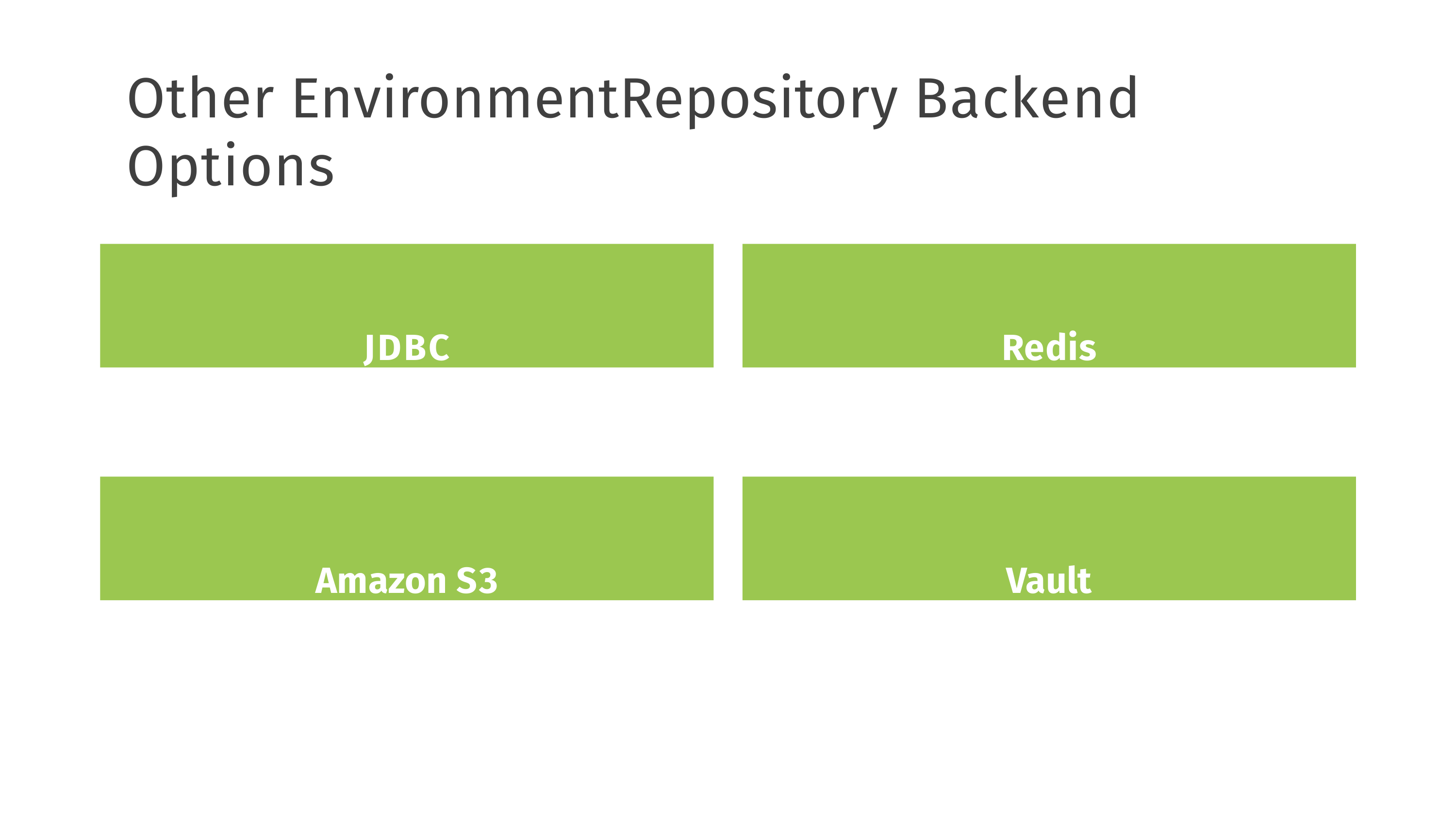

# Other EnvironmentRepository Backend Options

JDBC

Redis

Amazon S3

Vault
8